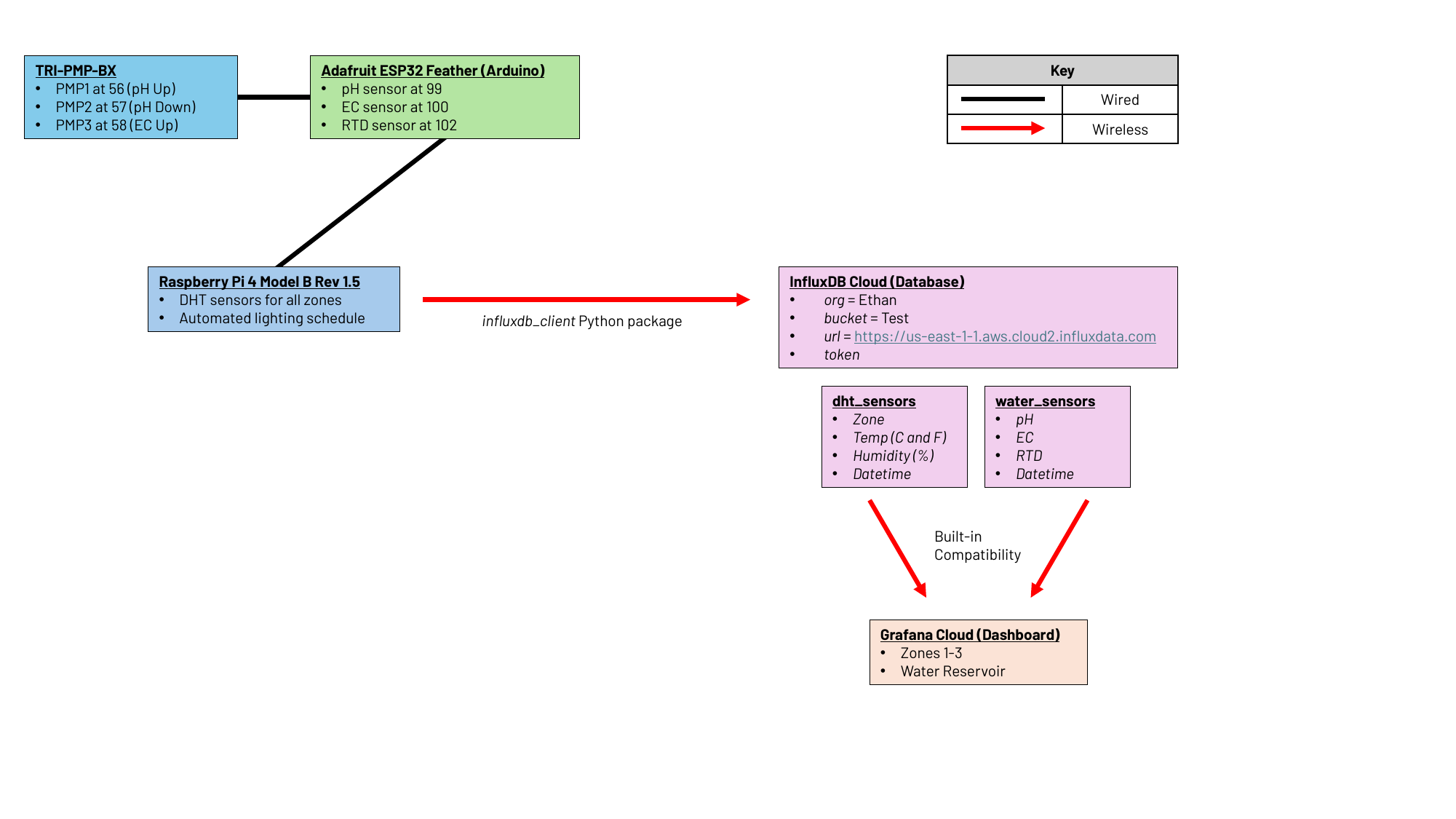

TRI-PMP-BX
PMP1 at 56 (pH Up)
PMP2 at 57 (pH Down)
PMP3 at 58 (EC Up)
Adafruit ESP32 Feather (Arduino)
pH sensor at 99
EC sensor at 100
RTD sensor at 102
| Key |  |
| --- | --- |
|  | Wired |
|  | Wireless |
Raspberry Pi 4 Model B Rev 1.5
DHT sensors for all zones
Automated lighting schedule
InfluxDB Cloud (Database)
org = Ethan
bucket = Test
url = https://us-east-1-1.aws.cloud2.influxdata.com
token
dht_sensors
Zone
Temp (C and F)
Humidity (%)
Datetime
water_sensors
pH
EC
RTD
Datetime
influxdb_client Python package
Built-in Compatibility
Grafana Cloud (Dashboard)
Zones 1-3
Water Reservoir